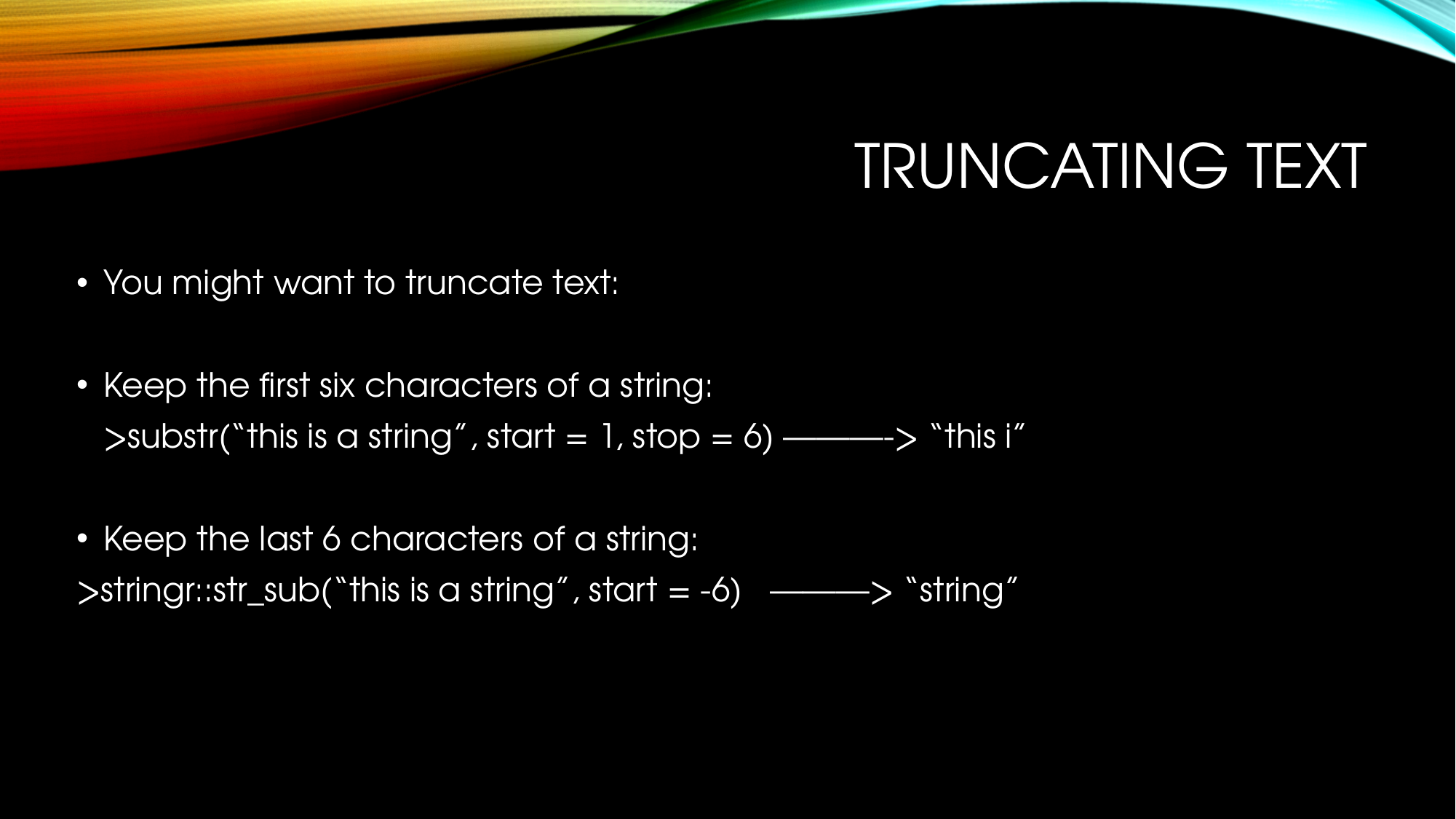

# Truncating Text
You might want to truncate text:

Keep the first six characters of a string:
>substr(“this is a string”, start = 1, stop = 6) ———-> “this i”

Keep the last 6 characters of a string:
>stringr::str_sub(“this is a string”, start = -6)   ———> “string”